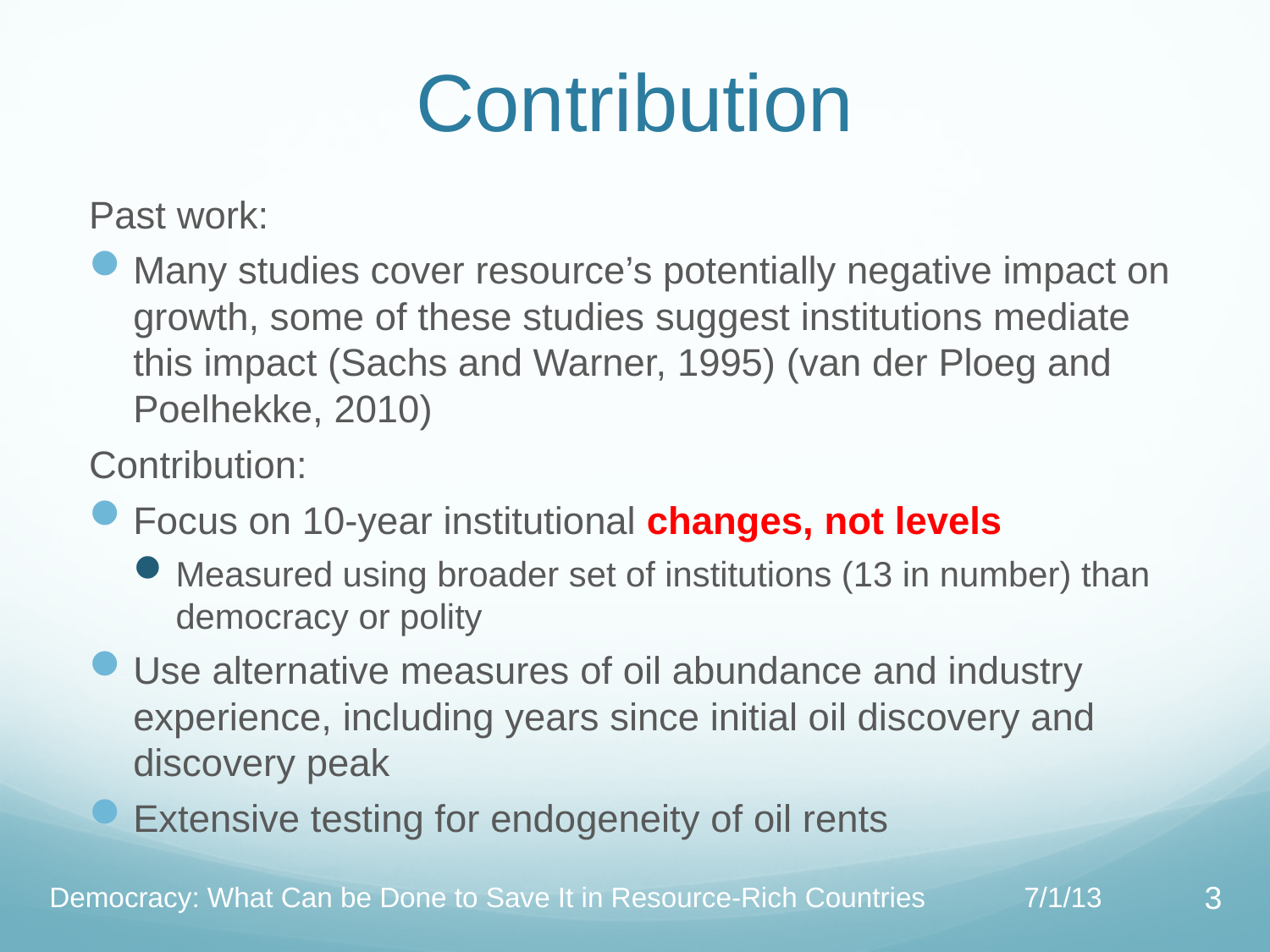

# Contribution
Past work:
Many studies cover resource’s potentially negative impact on growth, some of these studies suggest institutions mediate this impact (Sachs and Warner, 1995) (van der Ploeg and Poelhekke, 2010)
Contribution:
Focus on 10-year institutional changes, not levels
Measured using broader set of institutions (13 in number) than democracy or polity
Use alternative measures of oil abundance and industry experience, including years since initial oil discovery and discovery peak
Extensive testing for endogeneity of oil rents
Democracy: What Can be Done to Save It in Resource-Rich Countries
7/1/13
3